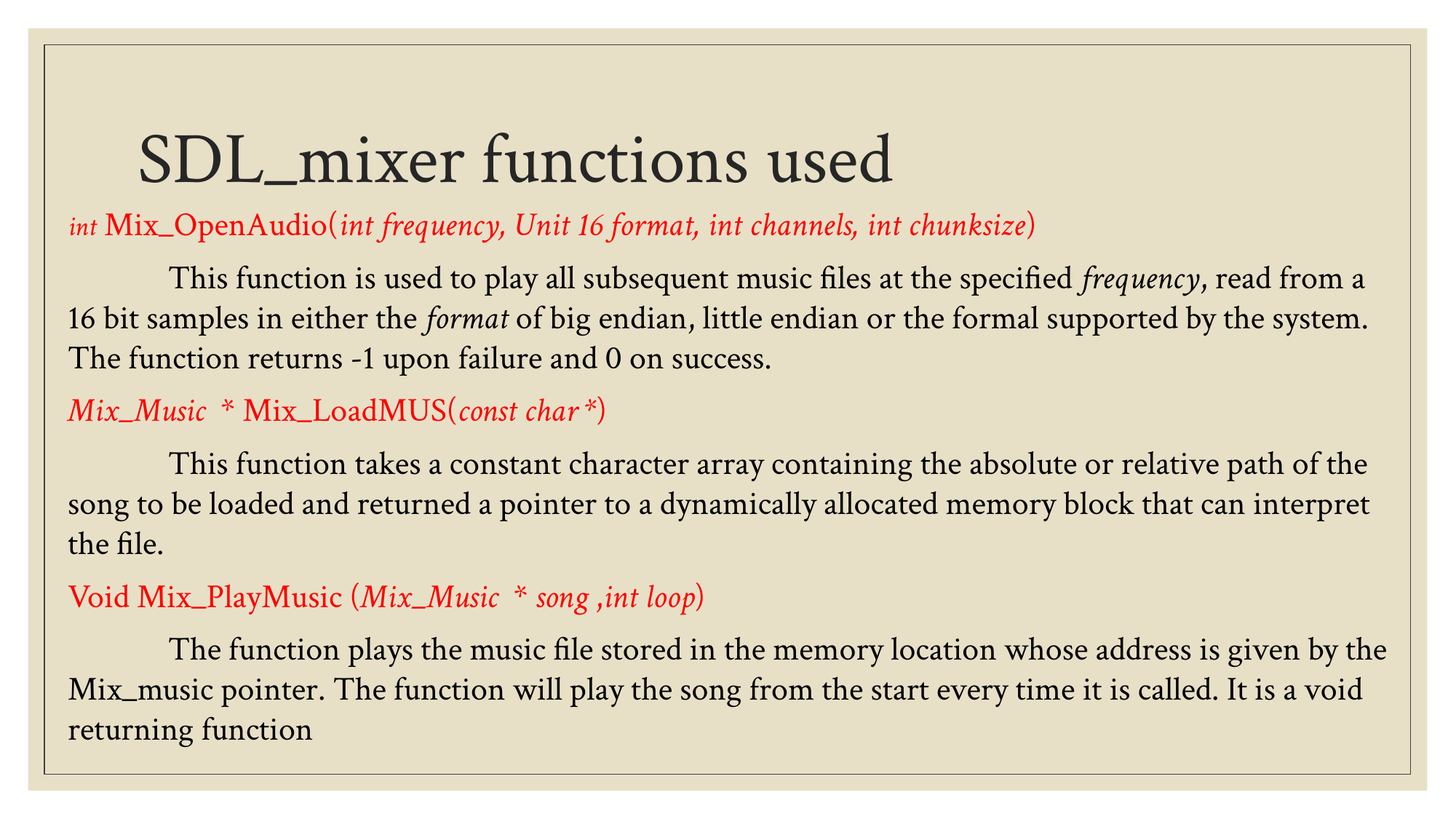

# SDL_mixer functions used
int Mix_OpenAudio(int frequency, Unit 16 format, int channels, int chunksize)
	This function is used to play all subsequent music files at the specified frequency, read from a 16 bit samples in either the format of big endian, little endian or the formal supported by the system. The function returns -1 upon failure and 0 on success.
Mix_Music  * Mix_LoadMUS(const char *)
	This function takes a constant character array containing the absolute or relative path of the song to be loaded and returned a pointer to a dynamically allocated memory block that can interpret the file.
Void Mix_PlayMusic (Mix_Music  * song ,int loop)
	The function plays the music file stored in the memory location whose address is given by the Mix_music pointer. The function will play the song from the start every time it is called. It is a void returning function